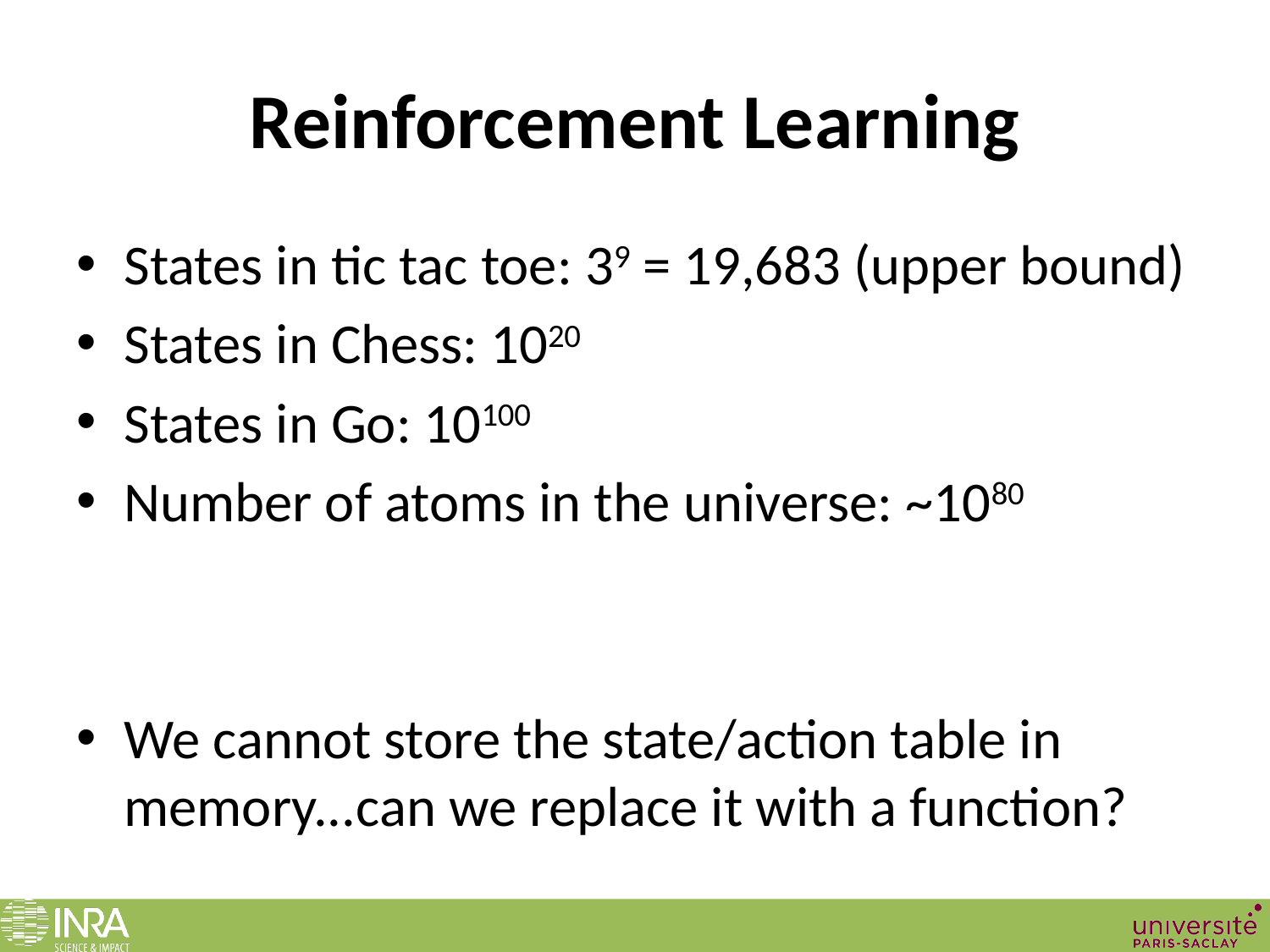

# Reinforcement Learning
States in tic tac toe: 39 = 19,683 (upper bound)
States in Chess: 1020
States in Go: 10100
Number of atoms in the universe: ~1080

We cannot store the state/action table in memory...can we replace it with a function?